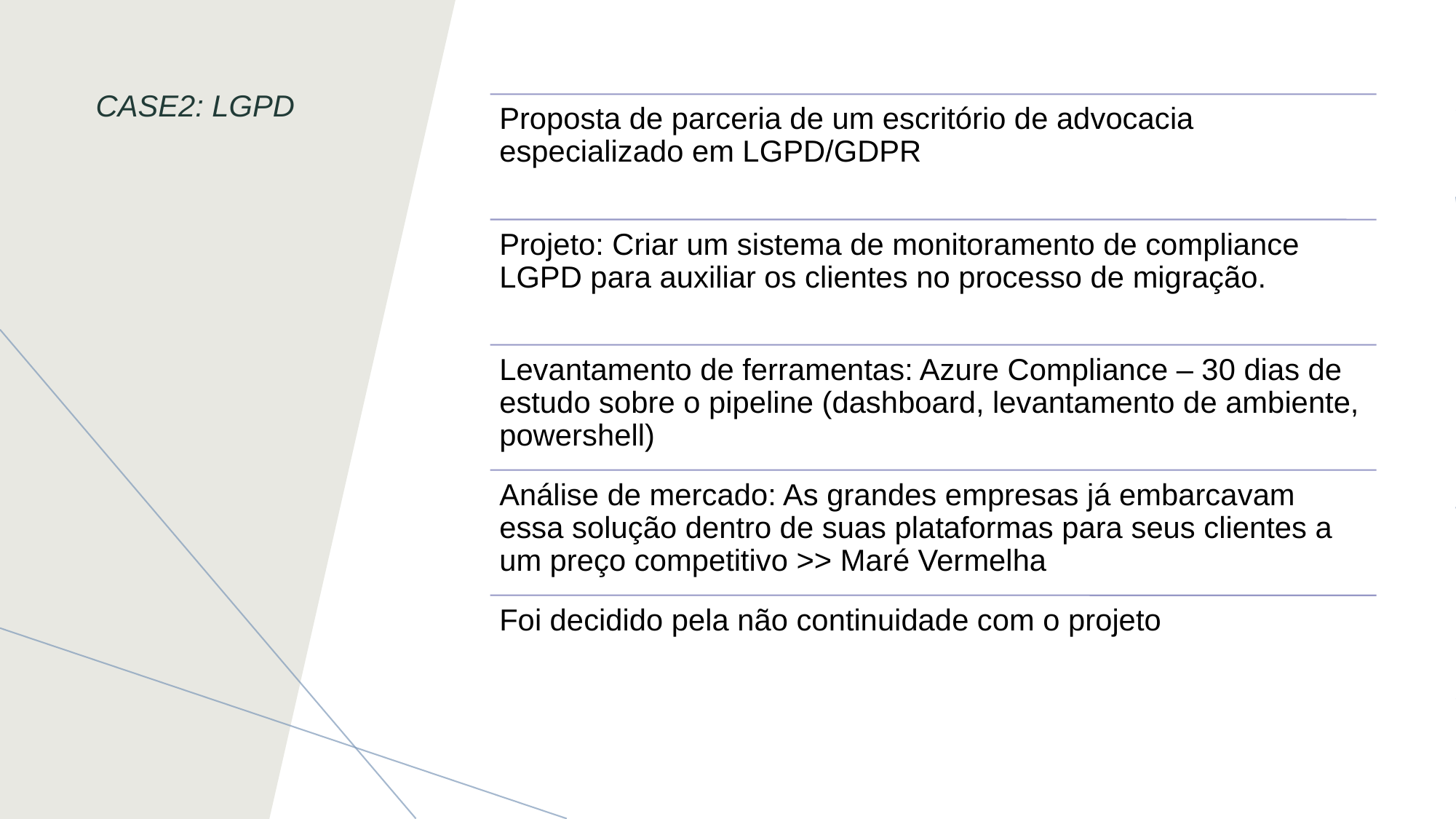

# Case2: LGPD
Proposta de parceria de um escritório de advocacia especializado em LGPD/GDPR
Projeto: Criar um sistema de monitoramento de compliance LGPD para auxiliar os clientes no processo de migração.
Levantamento de ferramentas: Azure Compliance – 30 dias de estudo sobre o pipeline (dashboard, levantamento de ambiente, powershell)
Análise de mercado: As grandes empresas já embarcavam essa solução dentro de suas plataformas para seus clientes a um preço competitivo >> Maré Vermelha
Foi decidido pela não continuidade com o projeto